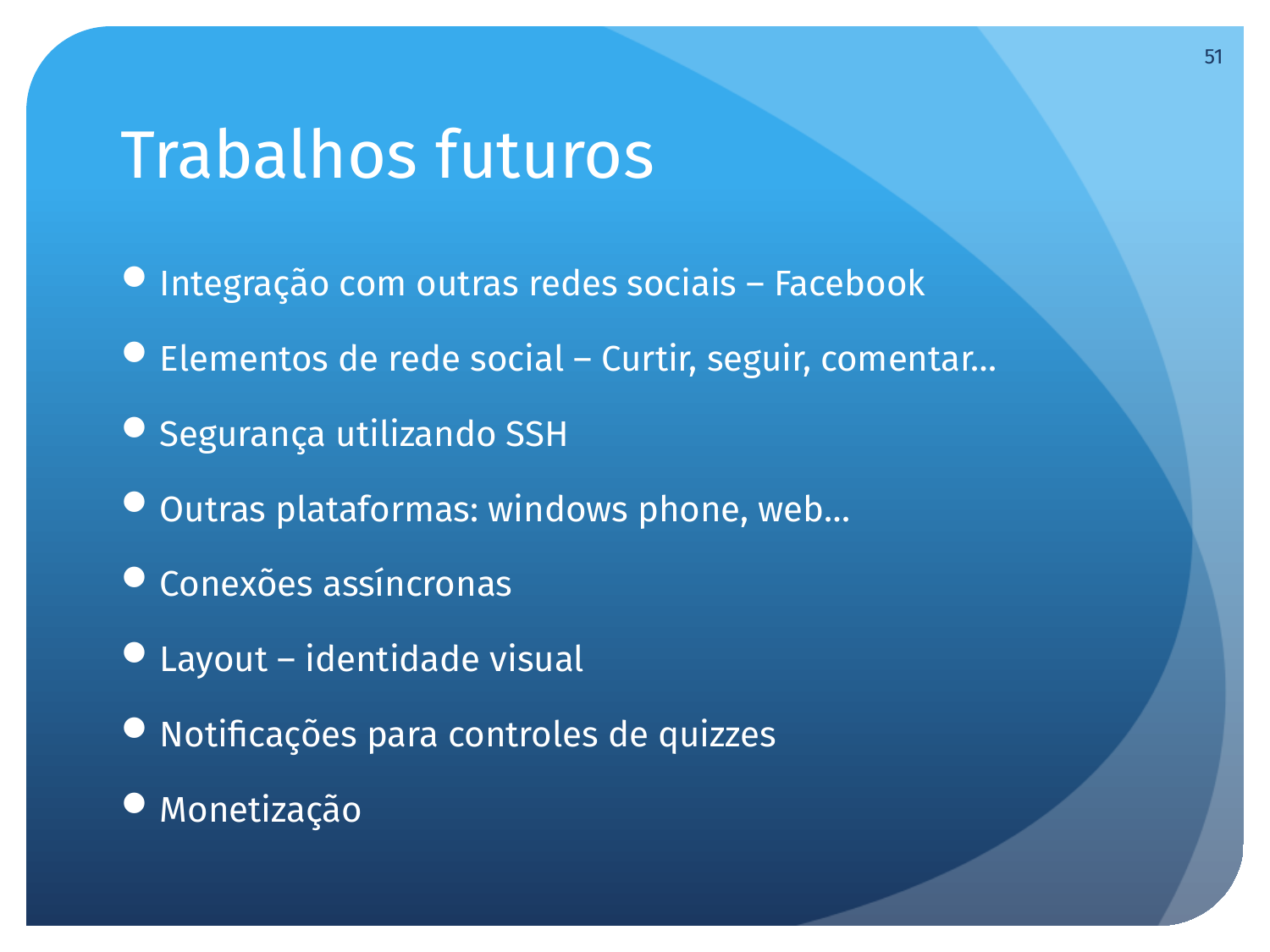

51
# Trabalhos futuros
Integração com outras redes sociais – Facebook
Elementos de rede social – Curtir, seguir, comentar…
Segurança utilizando SSH
Outras plataformas: windows phone, web…
Conexões assíncronas
Layout – identidade visual
Notificações para controles de quizzes
Monetização